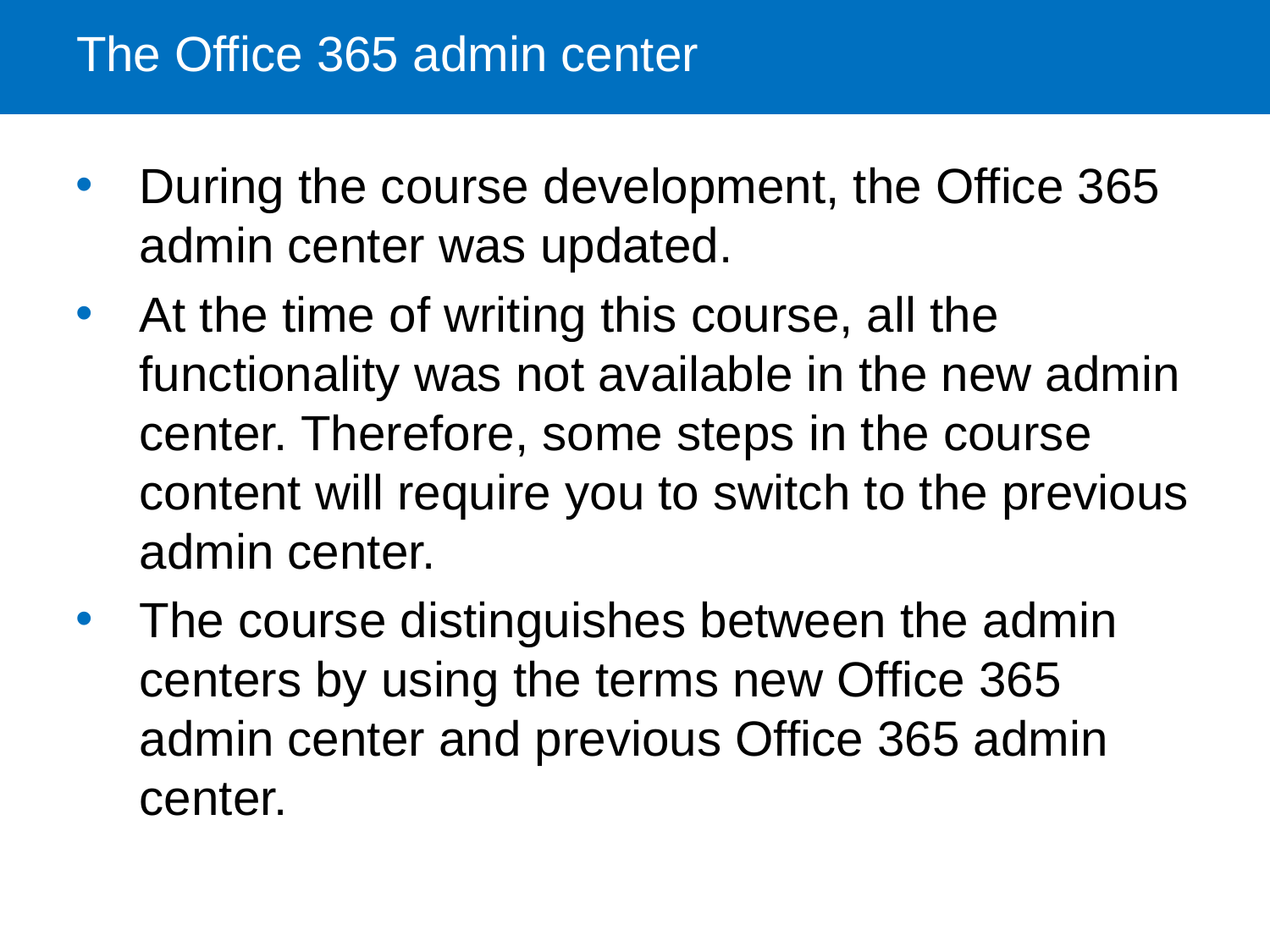

# The Office 365 admin center
During the course development, the Office 365 admin center was updated.
At the time of writing this course, all the functionality was not available in the new admin center. Therefore, some steps in the course content will require you to switch to the previous admin center.
The course distinguishes between the admin centers by using the terms new Office 365 admin center and previous Office 365 admin center.